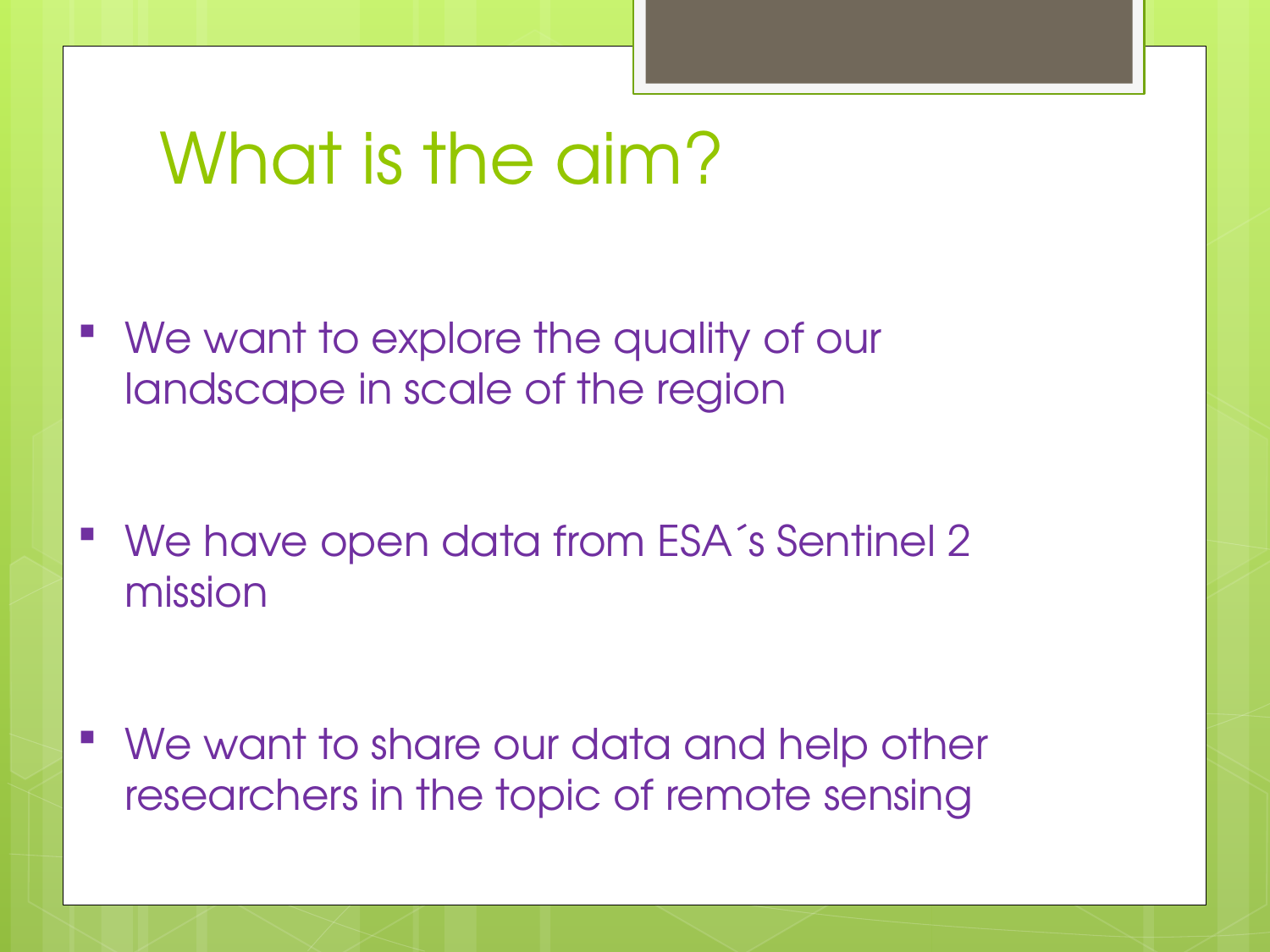

# What is the aim?
We want to explore the quality of our landscape in scale of the region

We have open data from ESA´s Sentinel 2 mission

We want to share our data and help other researchers in the topic of remote sensing